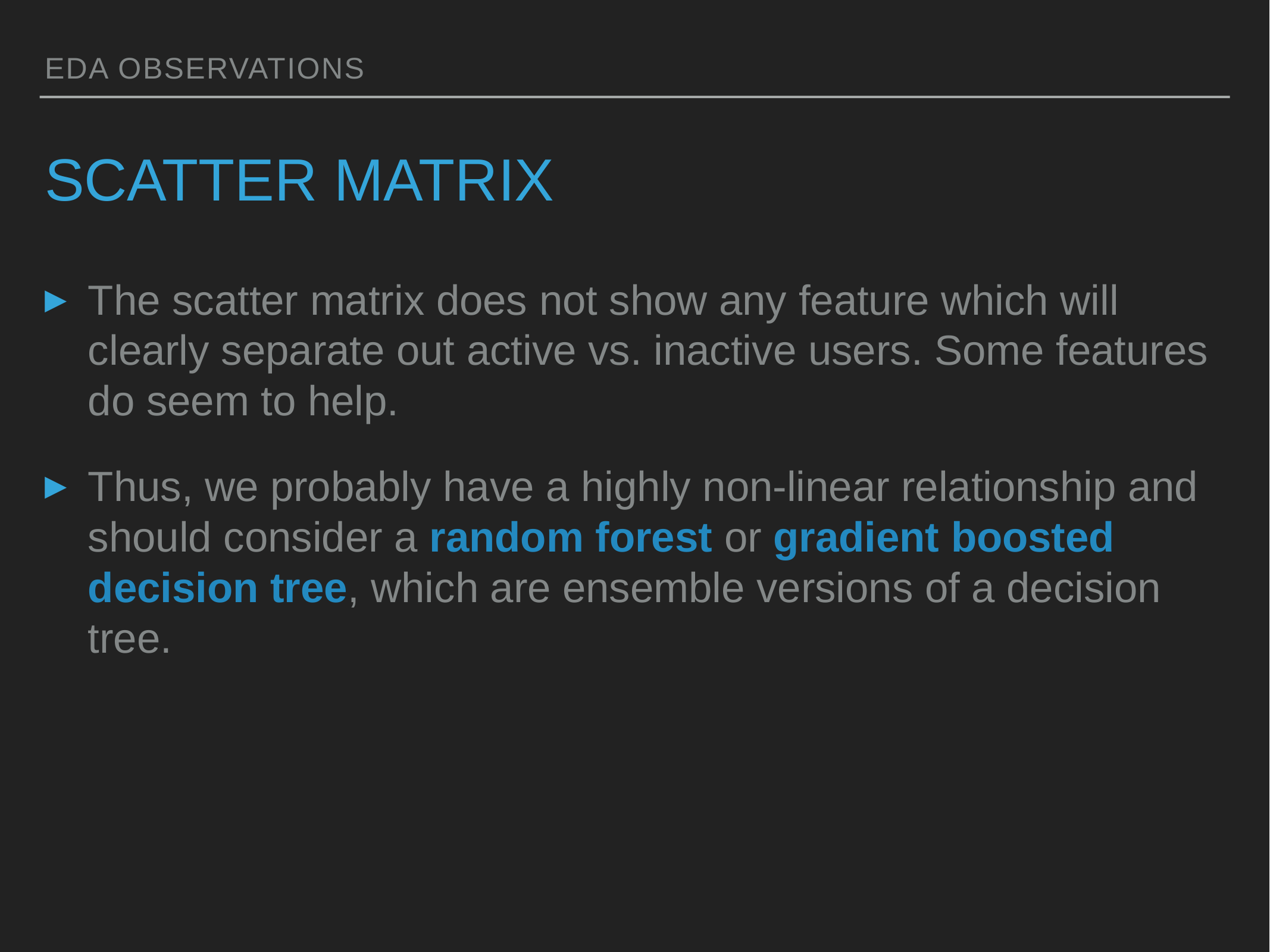

EDA OBSERVATIONS
# Scatter Matrix
The scatter matrix does not show any feature which will clearly separate out active vs. inactive users. Some features do seem to help.
Thus, we probably have a highly non-linear relationship and should consider a random forest or gradient boosted decision tree, which are ensemble versions of a decision tree.